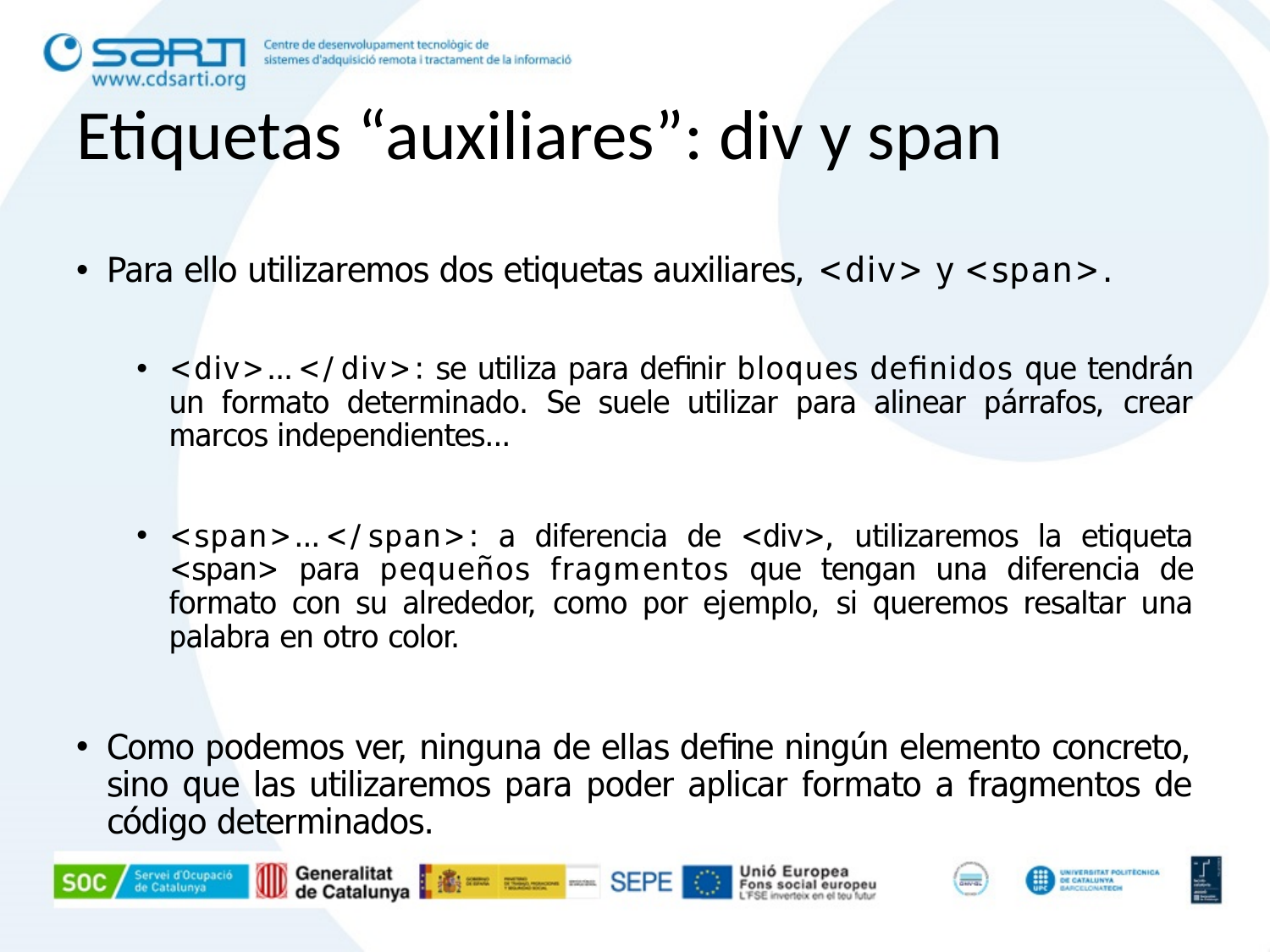

# Etiquetas “auxiliares”: div y span
Para ello utilizaremos dos etiquetas auxiliares, <div> y <span>.

<div>…</div>: se utiliza para definir bloques definidos que tendrán un formato determinado. Se suele utilizar para alinear párrafos, crear marcos independientes…

<span>…</span>: a diferencia de <div>, utilizaremos la etiqueta <span> para pequeños fragmentos que tengan una diferencia de formato con su alrededor, como por ejemplo, si queremos resaltar una palabra en otro color.

Como podemos ver, ninguna de ellas define ningún elemento concreto, sino que las utilizaremos para poder aplicar formato a fragmentos de código determinados.